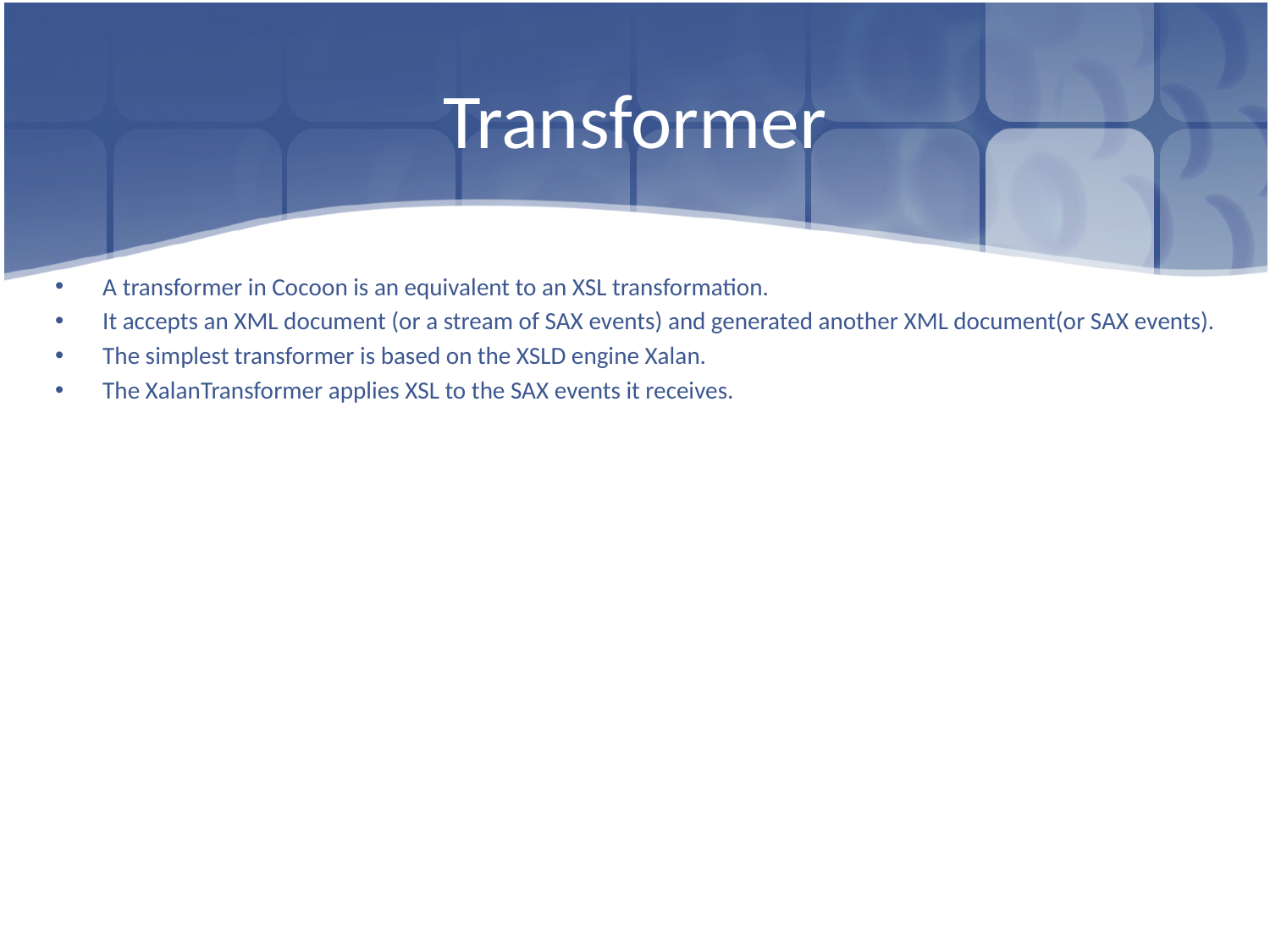

# Transformer
A transformer in Cocoon is an equivalent to an XSL transformation.
It accepts an XML document (or a stream of SAX events) and generated another XML document(or SAX events).
The simplest transformer is based on the XSLD engine Xalan.
The XalanTransformer applies XSL to the SAX events it receives.